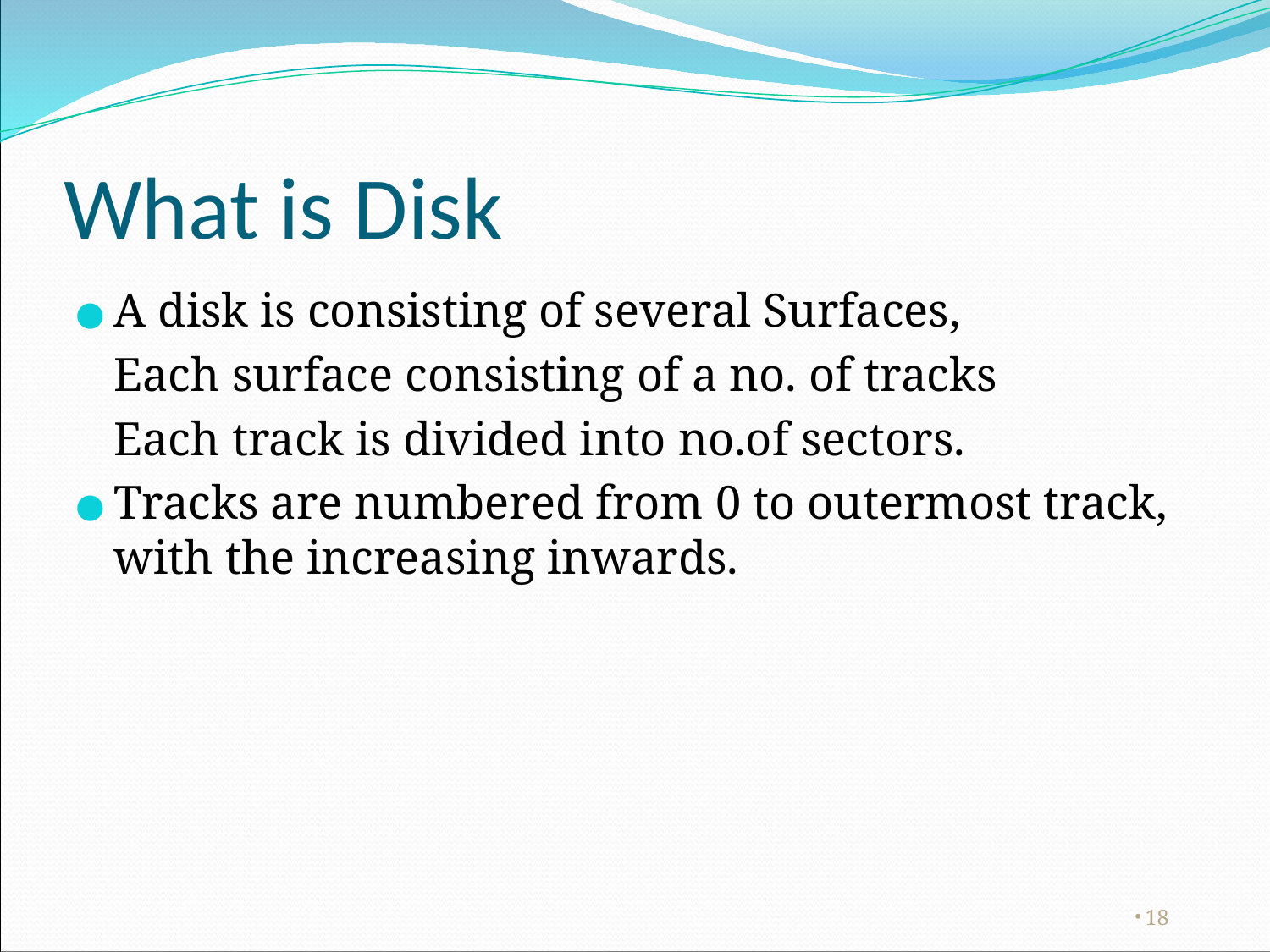

# What is Disk
A disk is consisting of several Surfaces,
	Each surface consisting of a no. of tracks
	Each track is divided into no.of sectors.
Tracks are numbered from 0 to outermost track, with the increasing inwards.

18